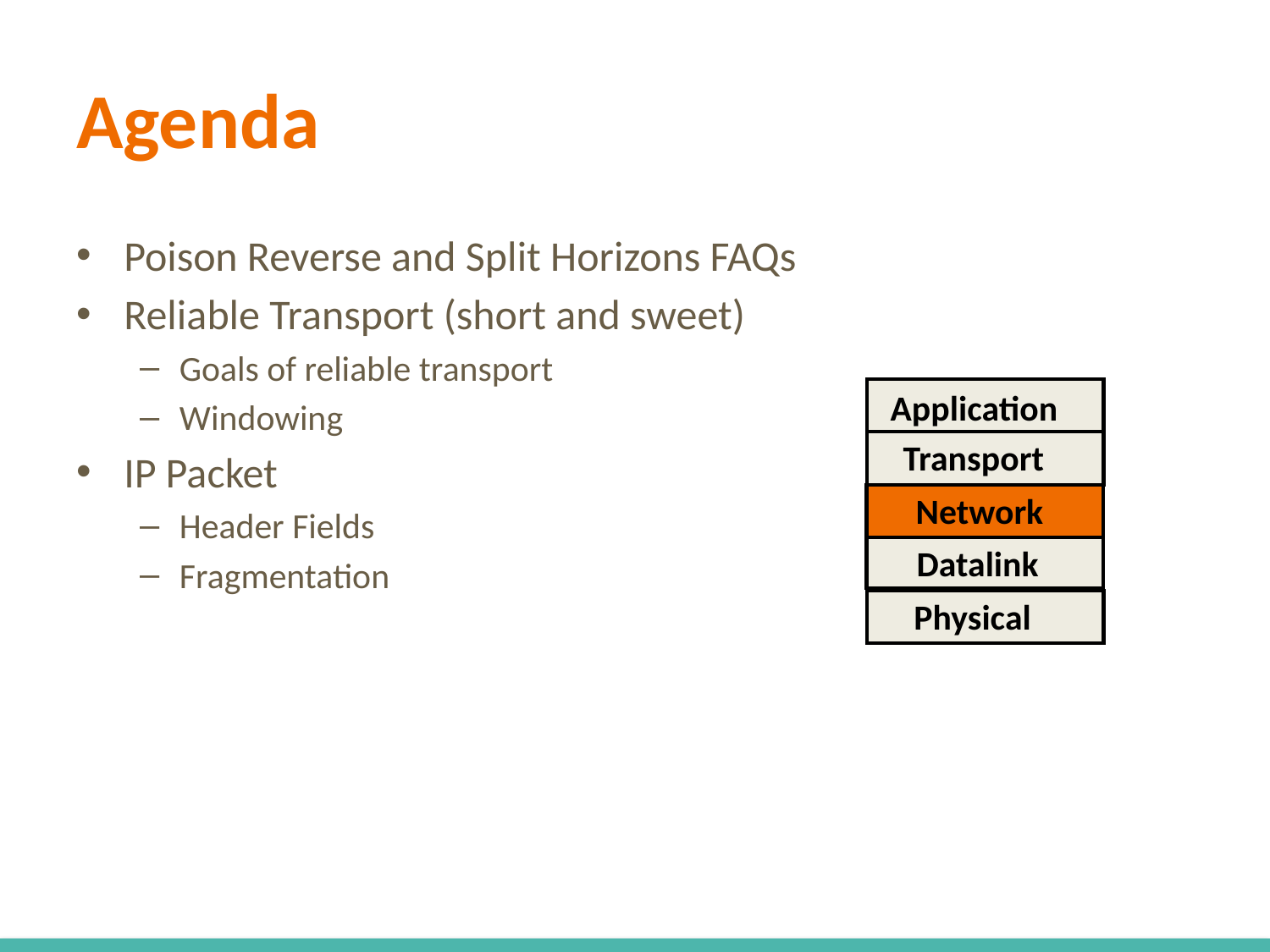

# Agenda
Poison Reverse and Split Horizons FAQs
Reliable Transport (short and sweet)
Goals of reliable transport
Windowing
IP Packet
Header Fields
Fragmentation

Application
Transport

Network

Datalink
Physical